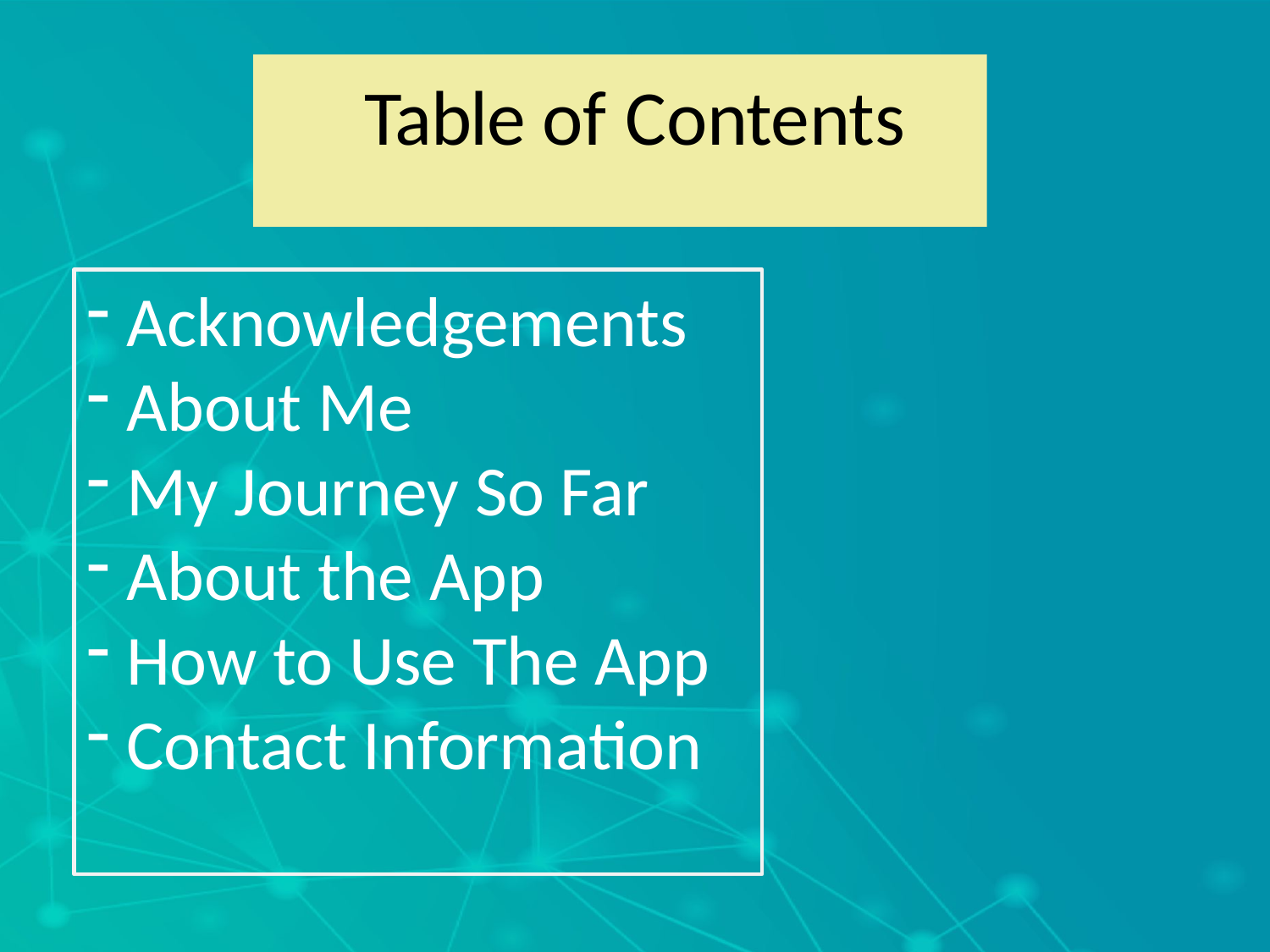

# Table of Contents
Acknowledgements
About Me
My Journey So Far
About the App
How to Use The App
Contact Information